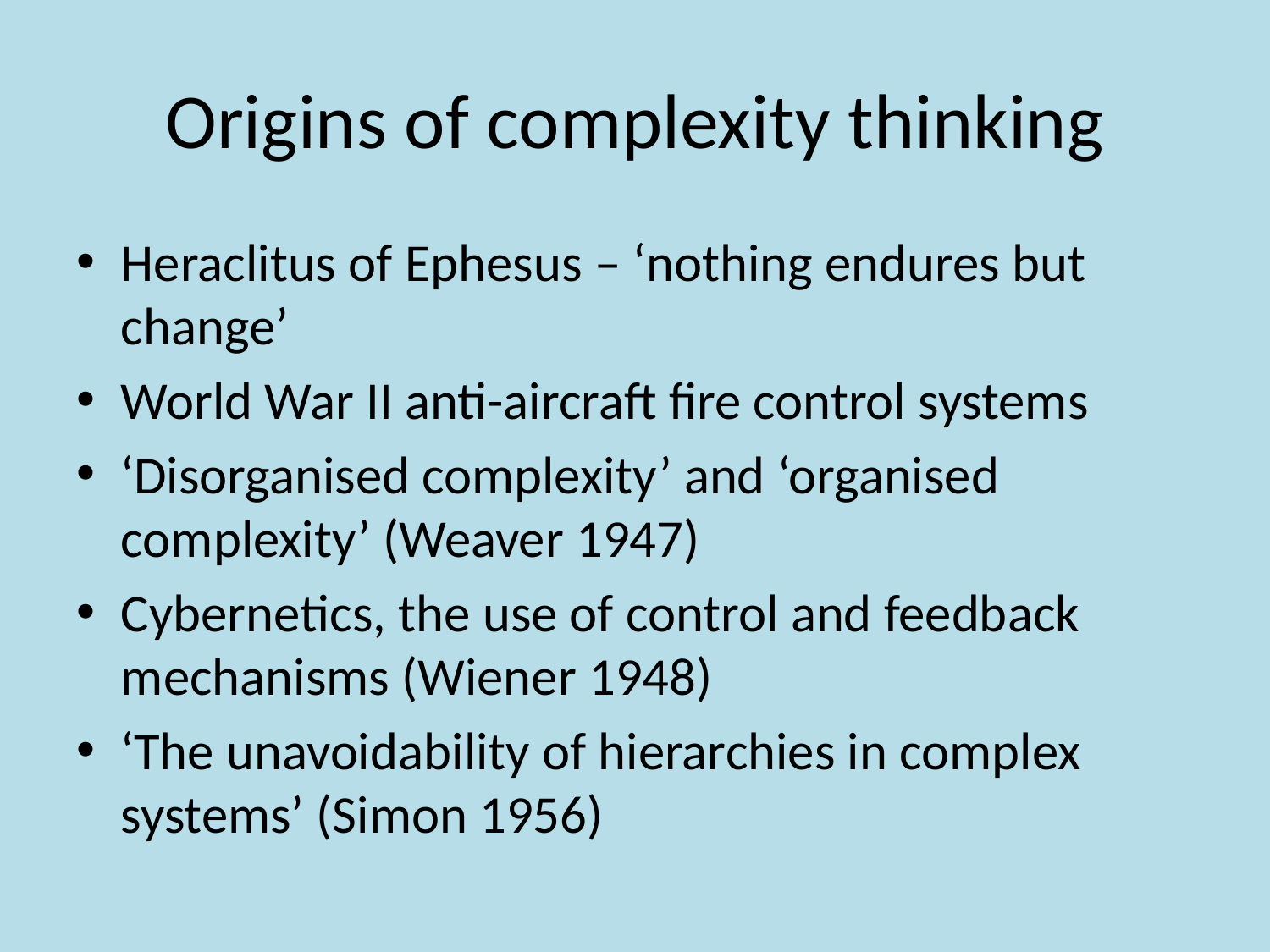

# Origins of complexity thinking
Heraclitus of Ephesus – ‘nothing endures but change’
World War II anti-aircraft fire control systems
‘Disorganised complexity’ and ‘organised complexity’ (Weaver 1947)
Cybernetics, the use of control and feedback mechanisms (Wiener 1948)
‘The unavoidability of hierarchies in complex systems’ (Simon 1956)